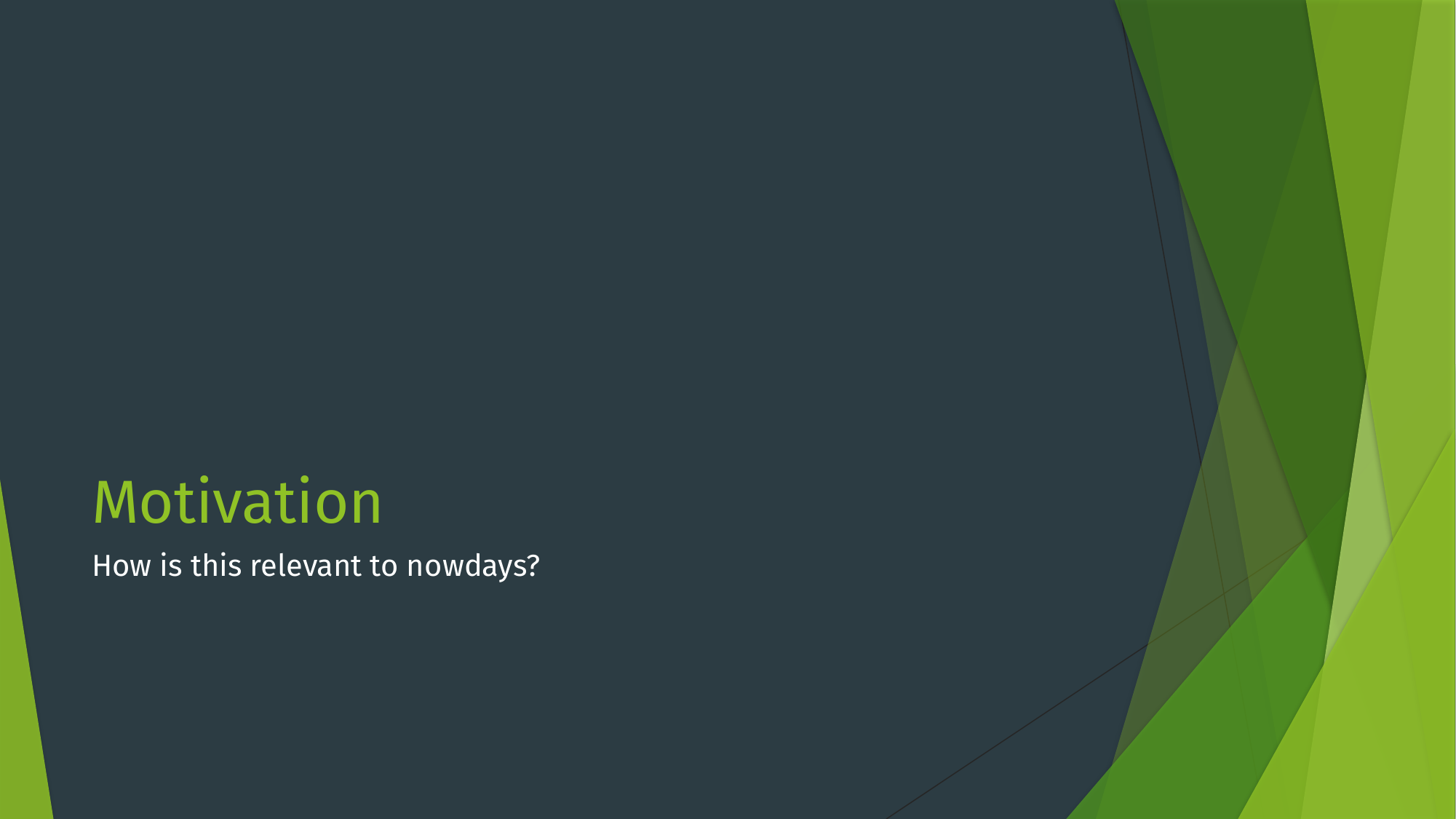

# Motivation
How is this relevant to nowdays?